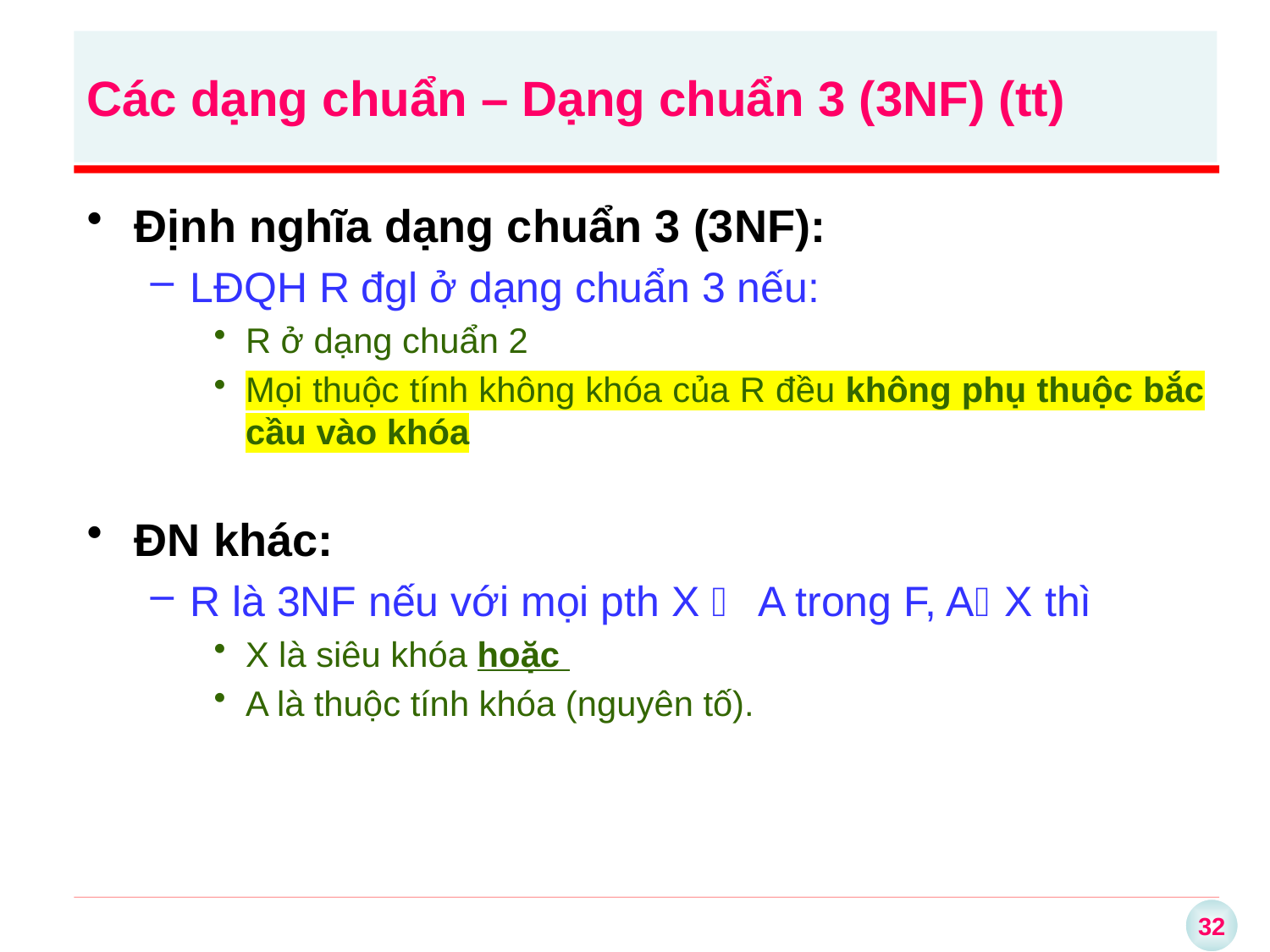

Định nghĩa dạng chuẩn 3 (3NF):
LĐQH R đgl ở dạng chuẩn 3 nếu:
R ở dạng chuẩn 2
Mọi thuộc tính không khóa của R đều không phụ thuộc bắc cầu vào khóa

ĐN khác:
R là 3NF nếu với mọi pth X → A trong F, A∉X thì
X là siêu khóa hoặc
A là thuộc tính khóa (nguyên tố).
Các dạng chuẩn – Dạng chuẩn 3 (3NF) (tt)